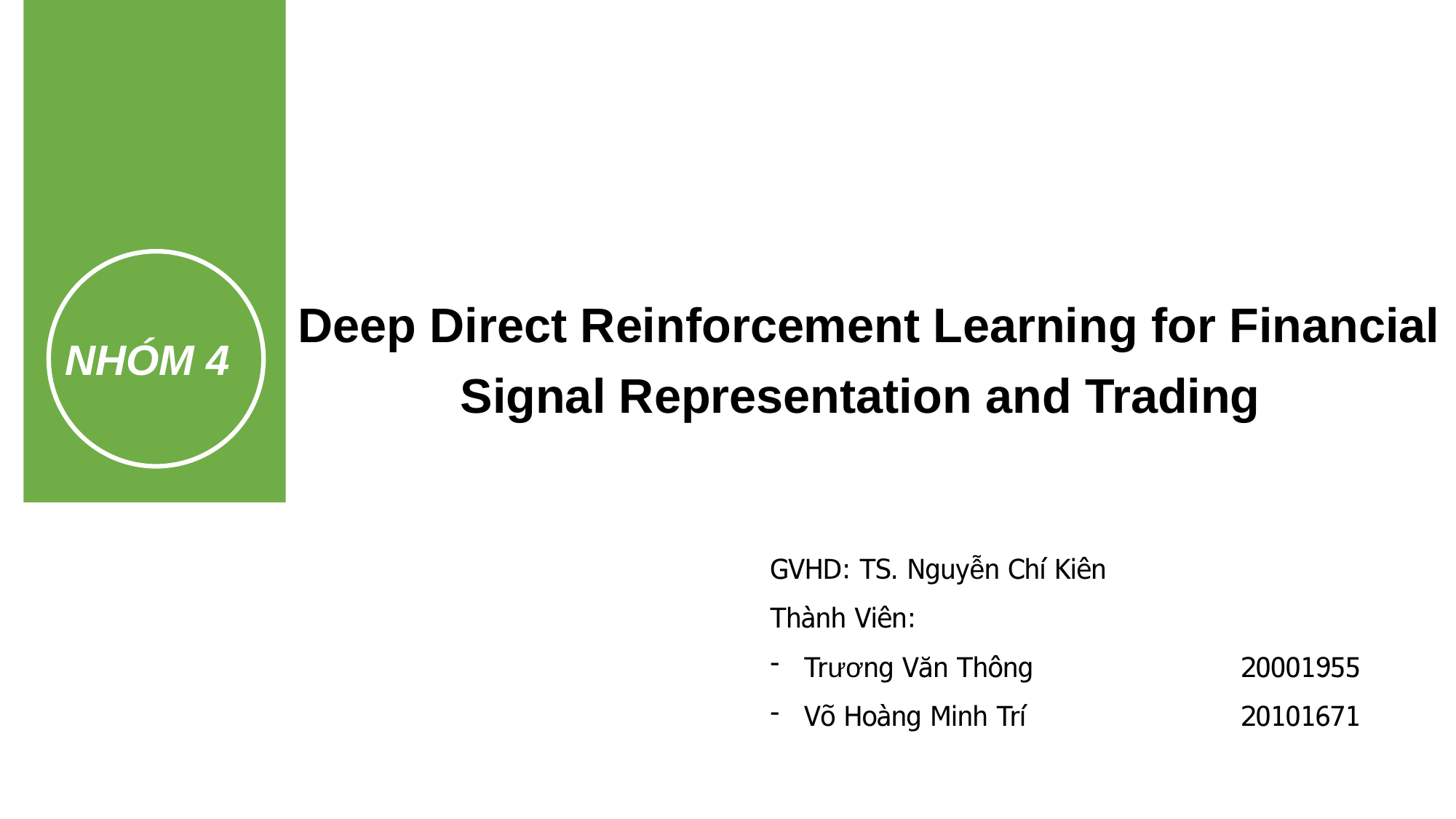

Deep Direct Reinforcement Learning for Financial
Signal Representation and Trading
NHÓM 4
GVHD: TS. Nguyễn Chí Kiên
Thành Viên:
Trương Văn Thông		20001955
Võ Hoàng Minh Trí		20101671